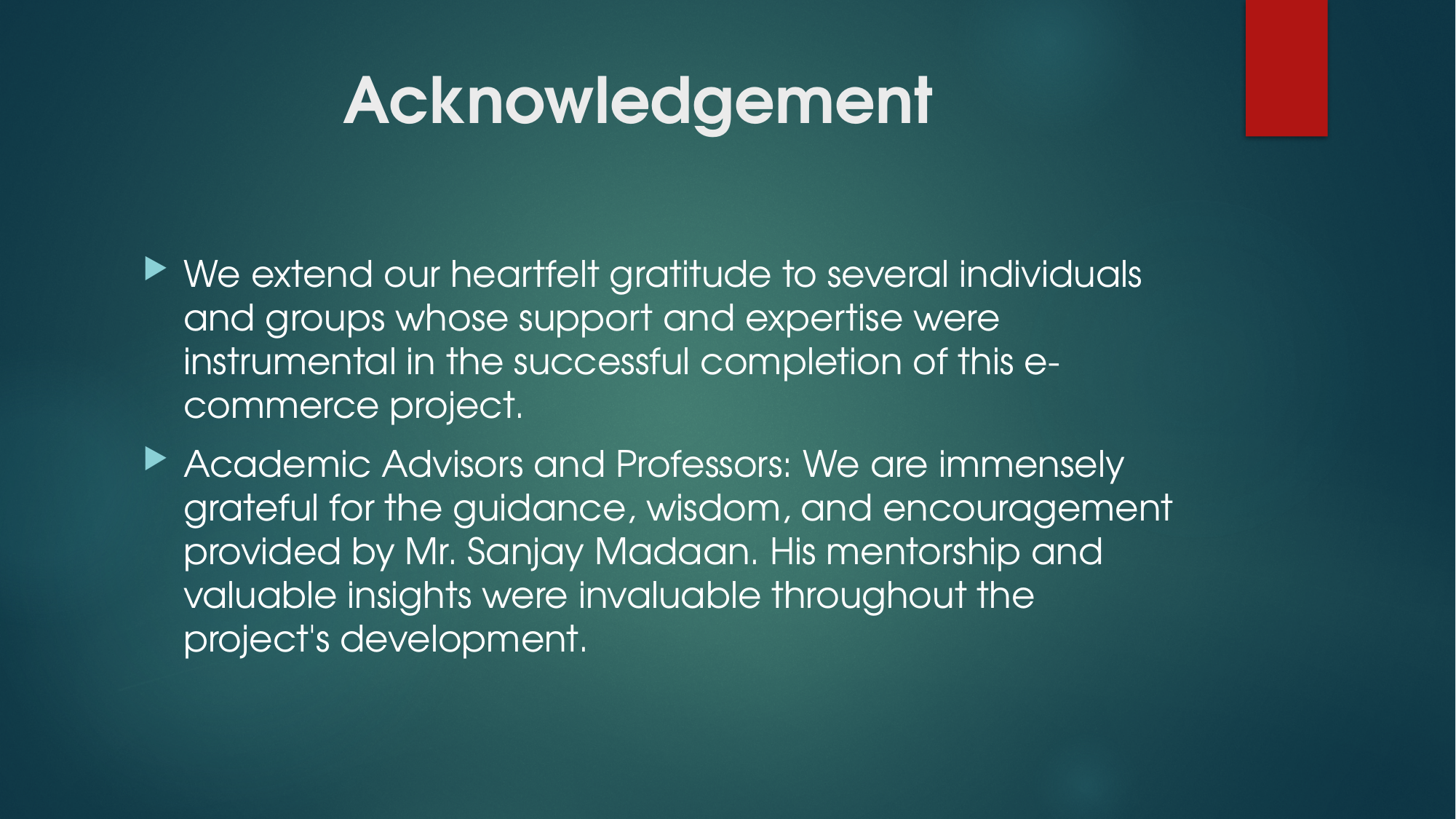

# Acknowledgement
We extend our heartfelt gratitude to several individuals and groups whose support and expertise were instrumental in the successful completion of this e-commerce project.
Academic Advisors and Professors: We are immensely grateful for the guidance, wisdom, and encouragement provided by Mr. Sanjay Madaan. His mentorship and valuable insights were invaluable throughout the project's development.